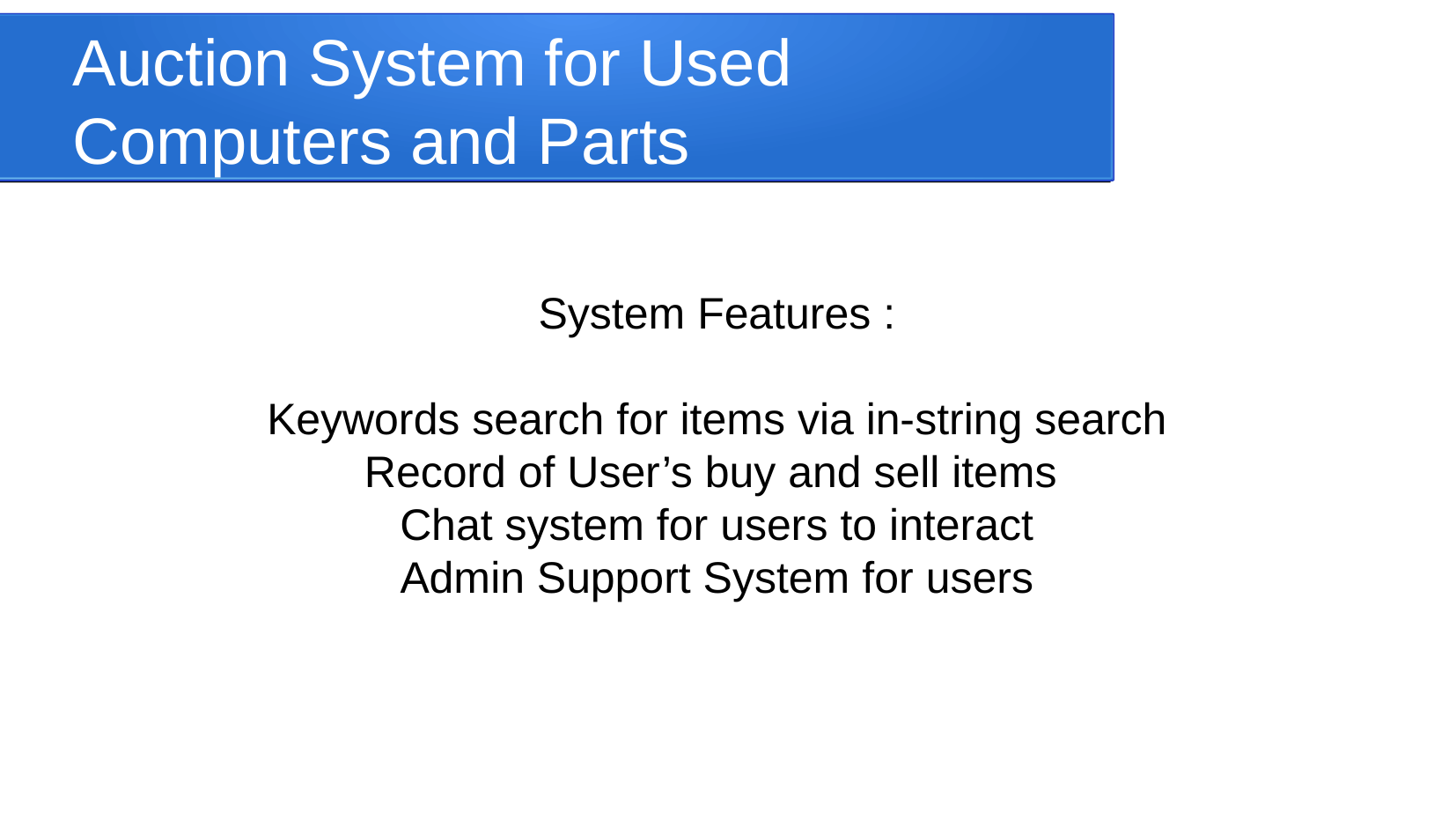

Auction System for Used Computers and Parts

System Features :

Keywords search for items via in-string search
Record of User’s buy and sell items
Chat system for users to interact
Admin Support System for users